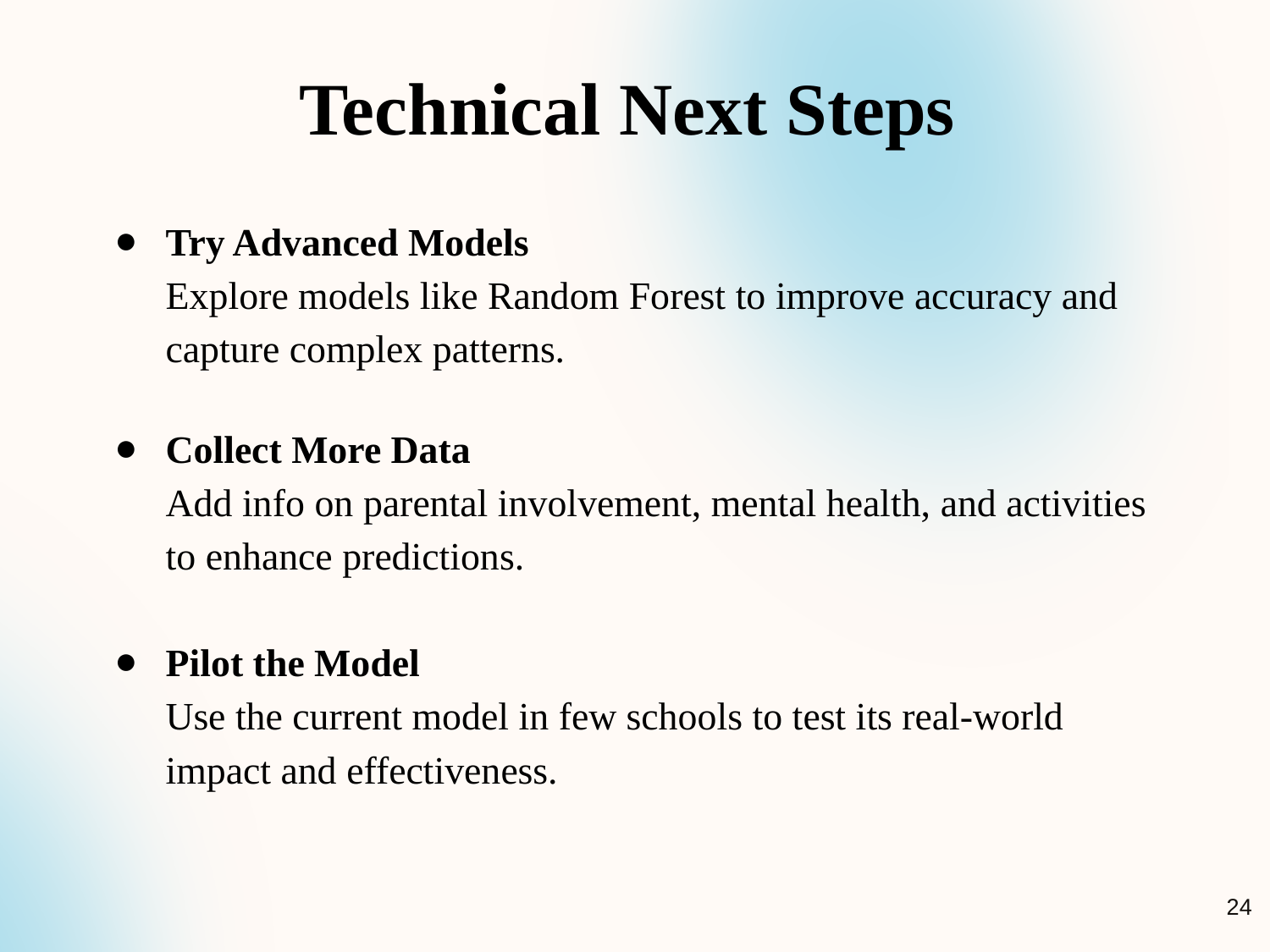

Technical Next Steps
Try Advanced Models
Explore models like Random Forest to improve accuracy and capture complex patterns.
Collect More Data
Add info on parental involvement, mental health, and activities to enhance predictions.
Pilot the Model
Use the current model in few schools to test its real-world impact and effectiveness.
24